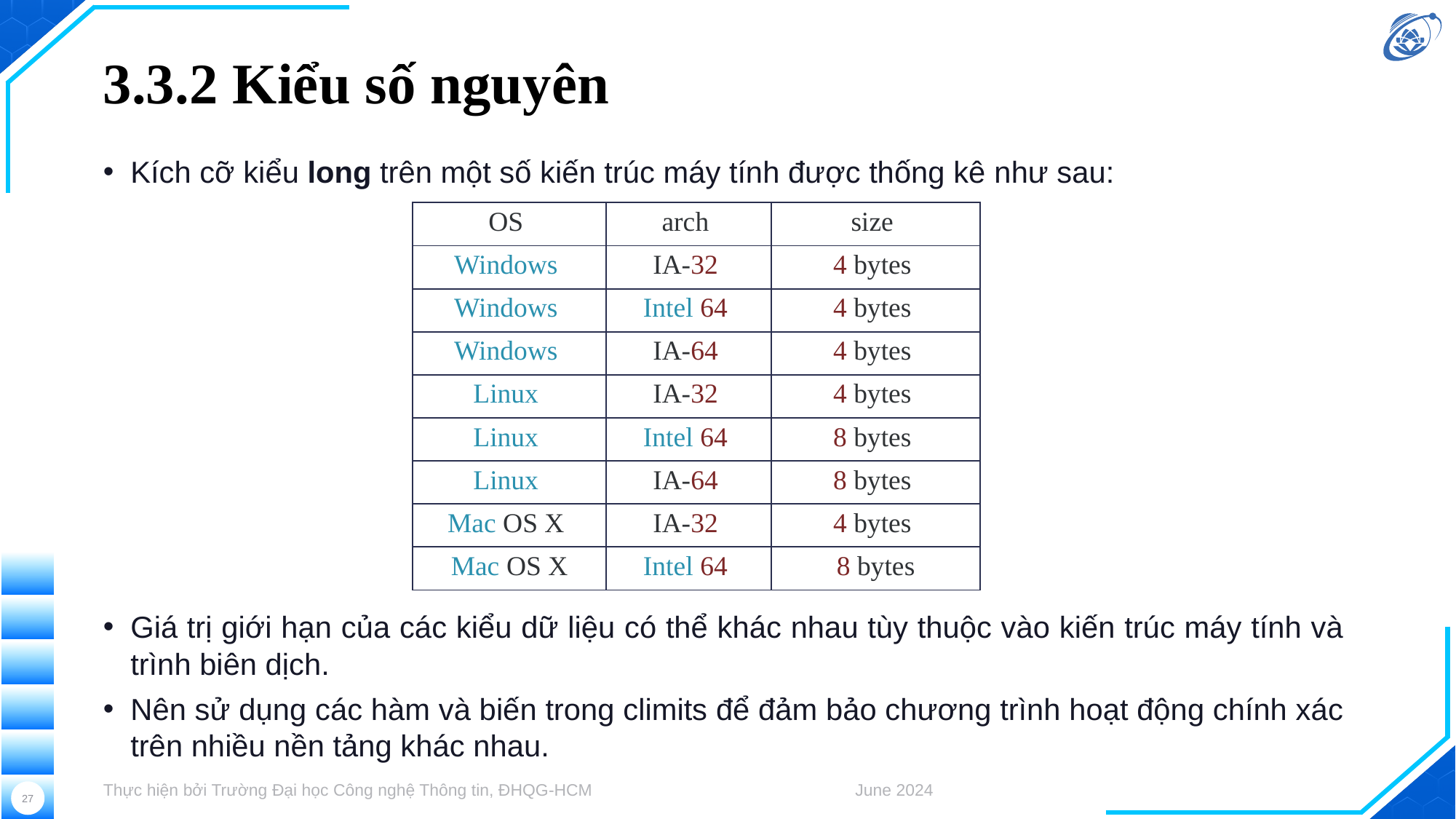

# 3.3.2 Kiểu số nguyên
Kích cỡ kiểu long trên một số kiến trúc máy tính được thống kê như sau:

Giá trị giới hạn của các kiểu dữ liệu có thể khác nhau tùy thuộc vào kiến trúc máy tính và trình biên dịch.
Nên sử dụng các hàm và biến trong climits để đảm bảo chương trình hoạt động chính xác trên nhiều nền tảng khác nhau.
| OS | arch | size |
| --- | --- | --- |
| Windows | IA-32 | 4 bytes |
| Windows | Intel 64 | 4 bytes |
| Windows | IA-64 | 4 bytes |
| Linux | IA-32 | 4 bytes |
| Linux | Intel 64 | 8 bytes |
| Linux | IA-64 | 8 bytes |
| Mac OS X | IA-32 | 4 bytes |
| Mac OS X | Intel 64 | 8 bytes |
Thực hiện bởi Trường Đại học Công nghệ Thông tin, ĐHQG-HCM
June 2024
27